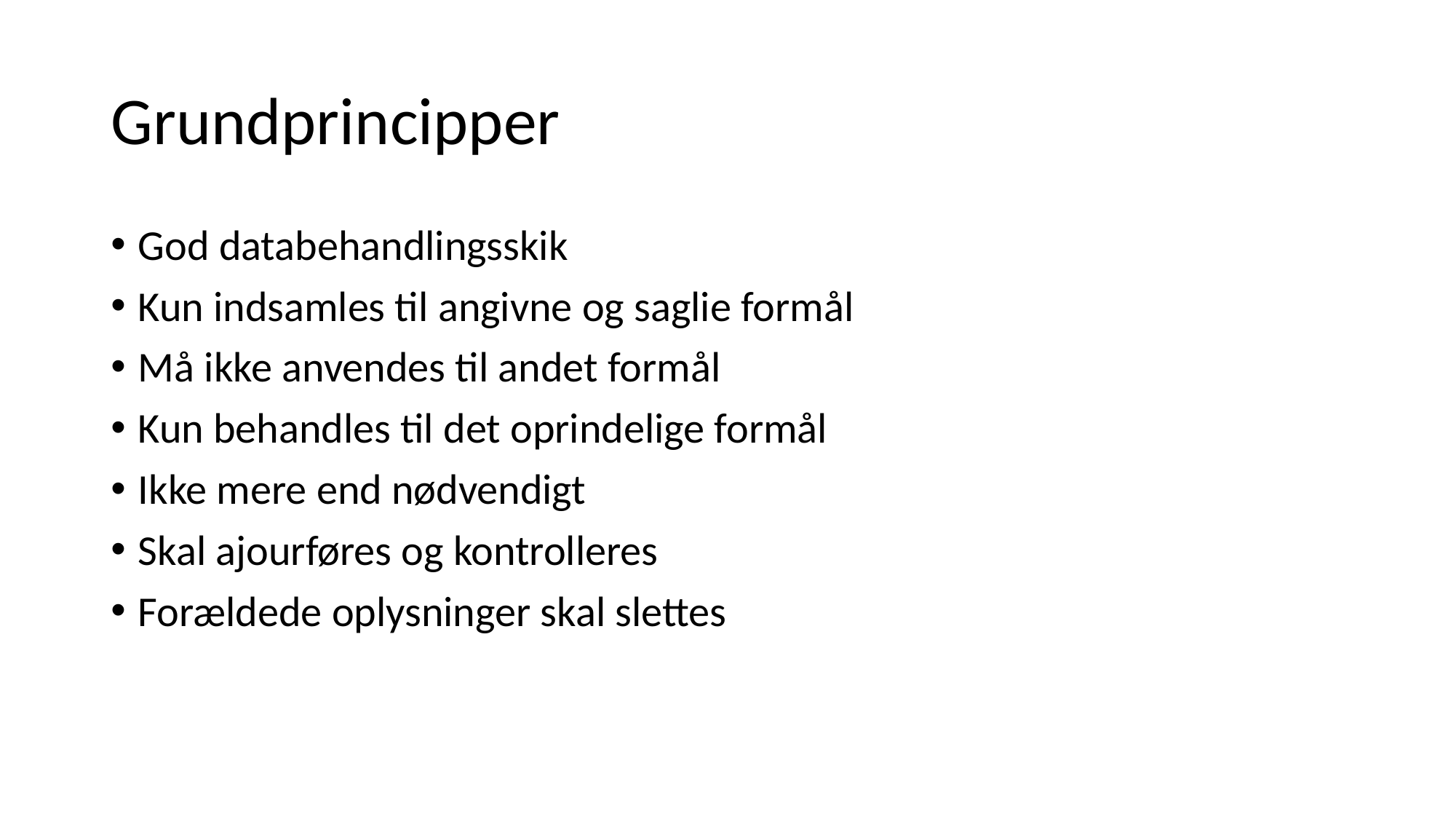

# Grundprincipper
God databehandlingsskik
Kun indsamles til angivne og saglie formål
Må ikke anvendes til andet formål
Kun behandles til det oprindelige formål
Ikke mere end nødvendigt
Skal ajourføres og kontrolleres
Forældede oplysninger skal slettes